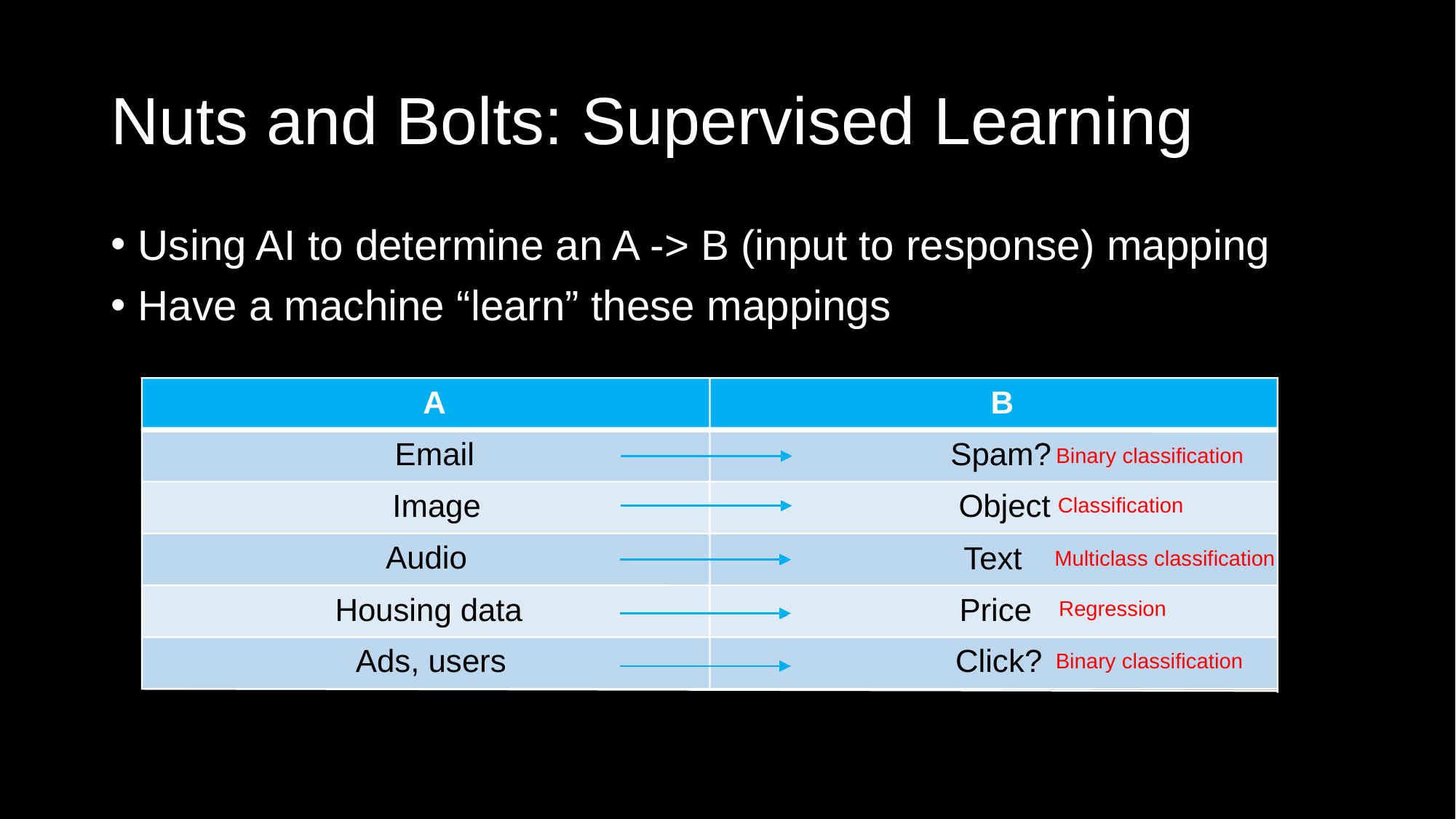

# Nuts and Bolts: Supervised Learning
Using AI to determine an A -> B (input to response) mapping
Have a machine “learn” these mappings

A
B

Email
Spam?
Binary classification

Image
Object
Classification

Audio
Text
Multiclass classification

Price
Housing data
Regression

Click?
Ads, users
Binary classification